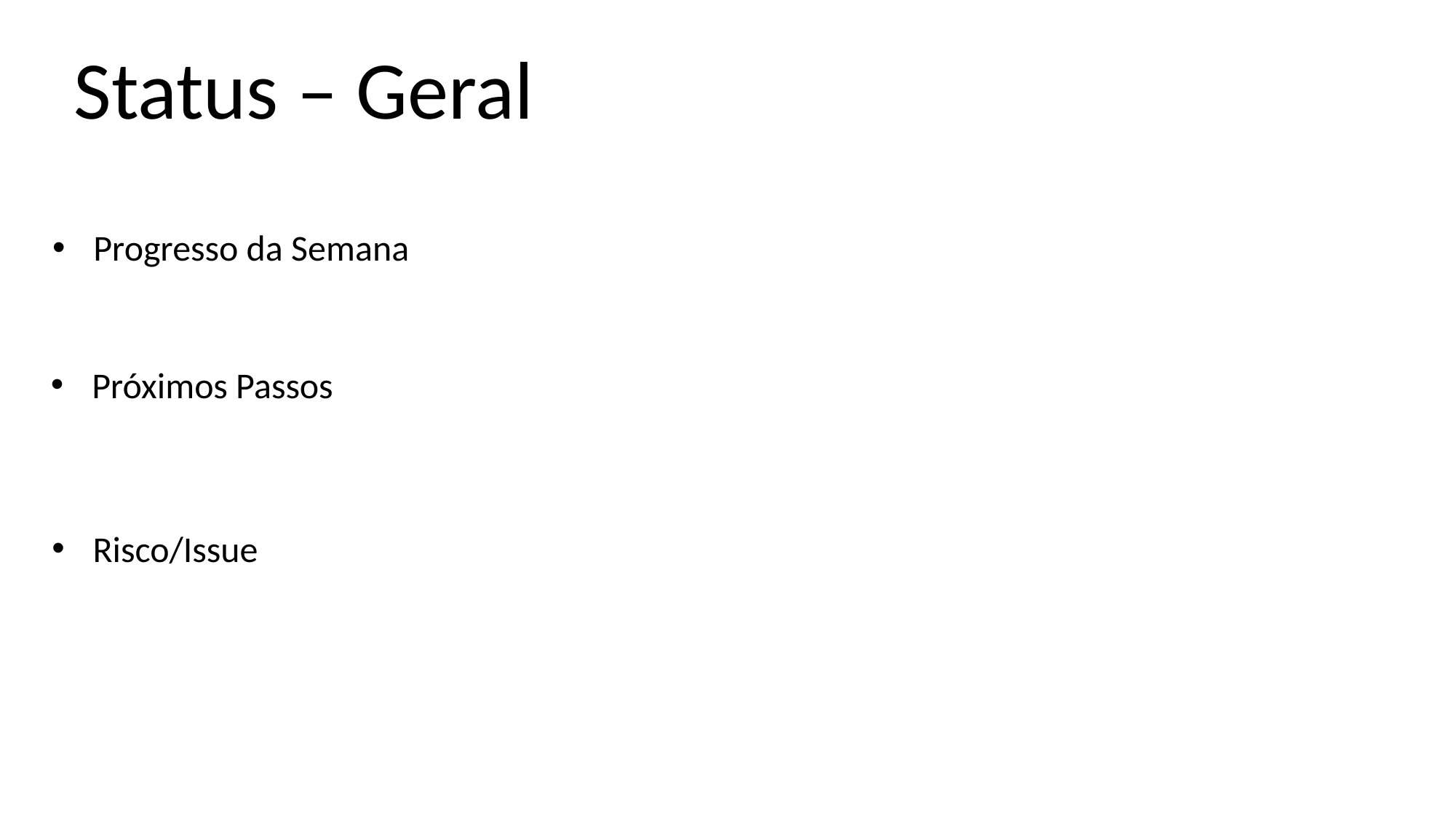

Status – Geral
Progresso da Semana

Próximos Passos
Risco/Issue